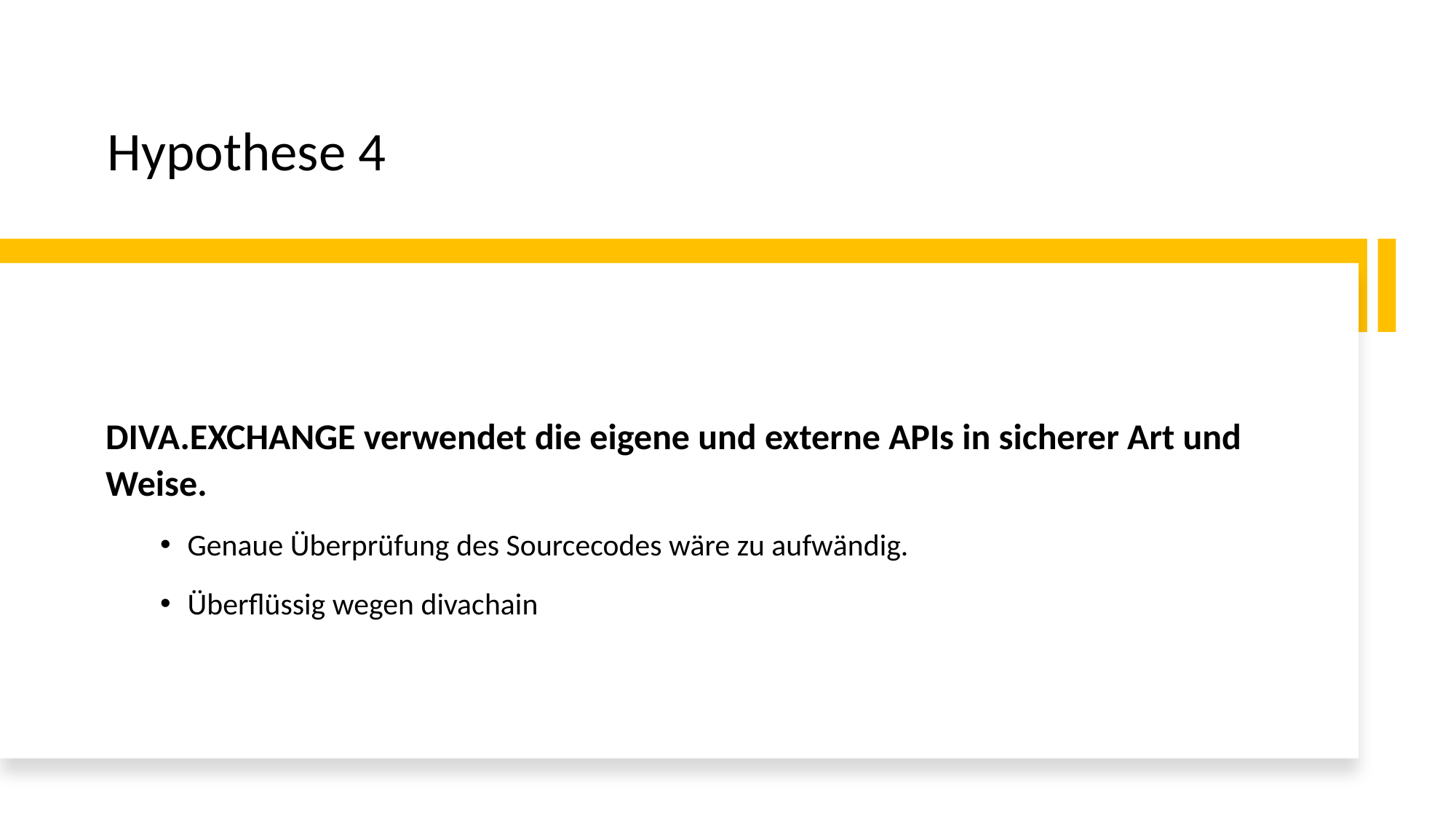

# Hypothese 4

DIVA.EXCHANGE verwendet die eigene und externe APIs in sicherer Art und Weise.
Genaue Überprüfung des Sourcecodes wäre zu aufwändig.
Überflüssig wegen divachain